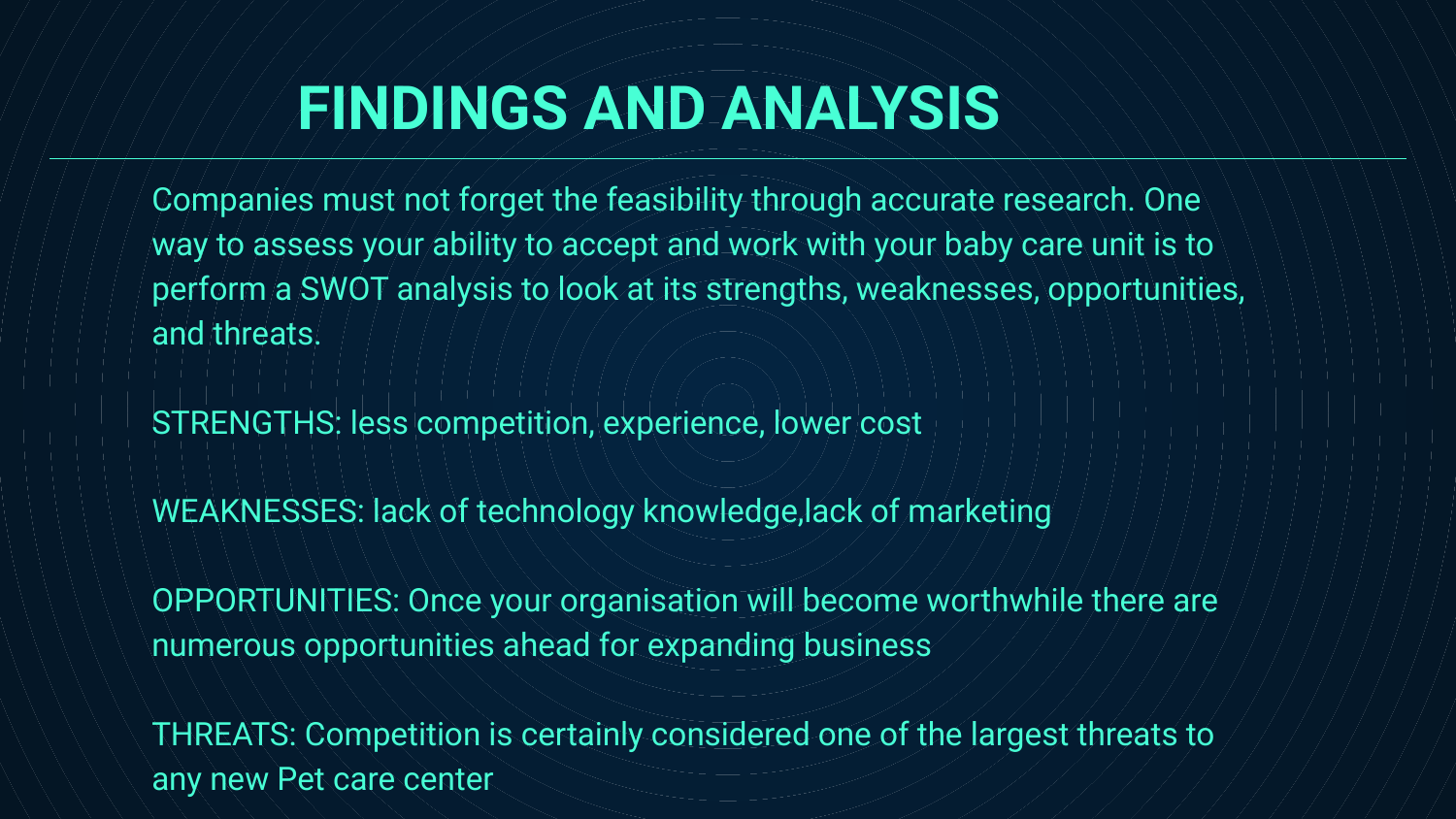

FINDINGS AND ANALYSIS
Companies must not forget the feasibility through accurate research. One way to assess your ability to accept and work with your baby care unit is to perform a SWOT analysis to look at its strengths, weaknesses, opportunities, and threats.

STRENGTHS: less competition, experience, lower cost

WEAKNESSES: lack of technology knowledge,lack of marketing

OPPORTUNITIES: Once your organisation will become worthwhile there are numerous opportunities ahead for expanding business

THREATS: Competition is certainly considered one of the largest threats to any new Pet care center